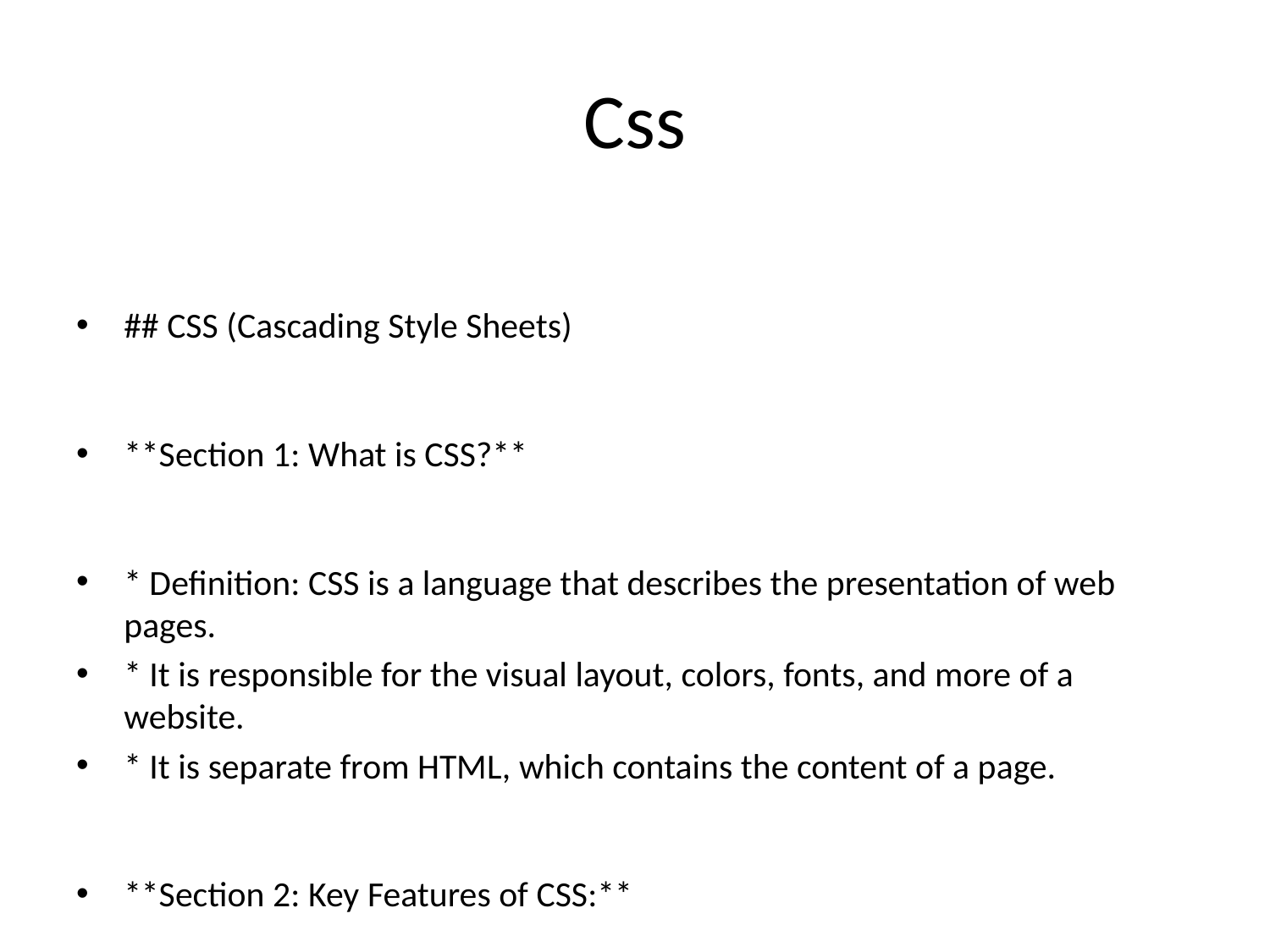

# Css

## CSS (Cascading Style Sheets)

**Section 1: What is CSS?**

* Definition: CSS is a language that describes the presentation of web pages.
* It is responsible for the visual layout, colors, fonts, and more of a website.
* It is separate from HTML, which contains the content of a page.

**Section 2: Key Features of CSS:**

* **Stylesheets:** A collection of CSS rules that define how elements on a page should look.